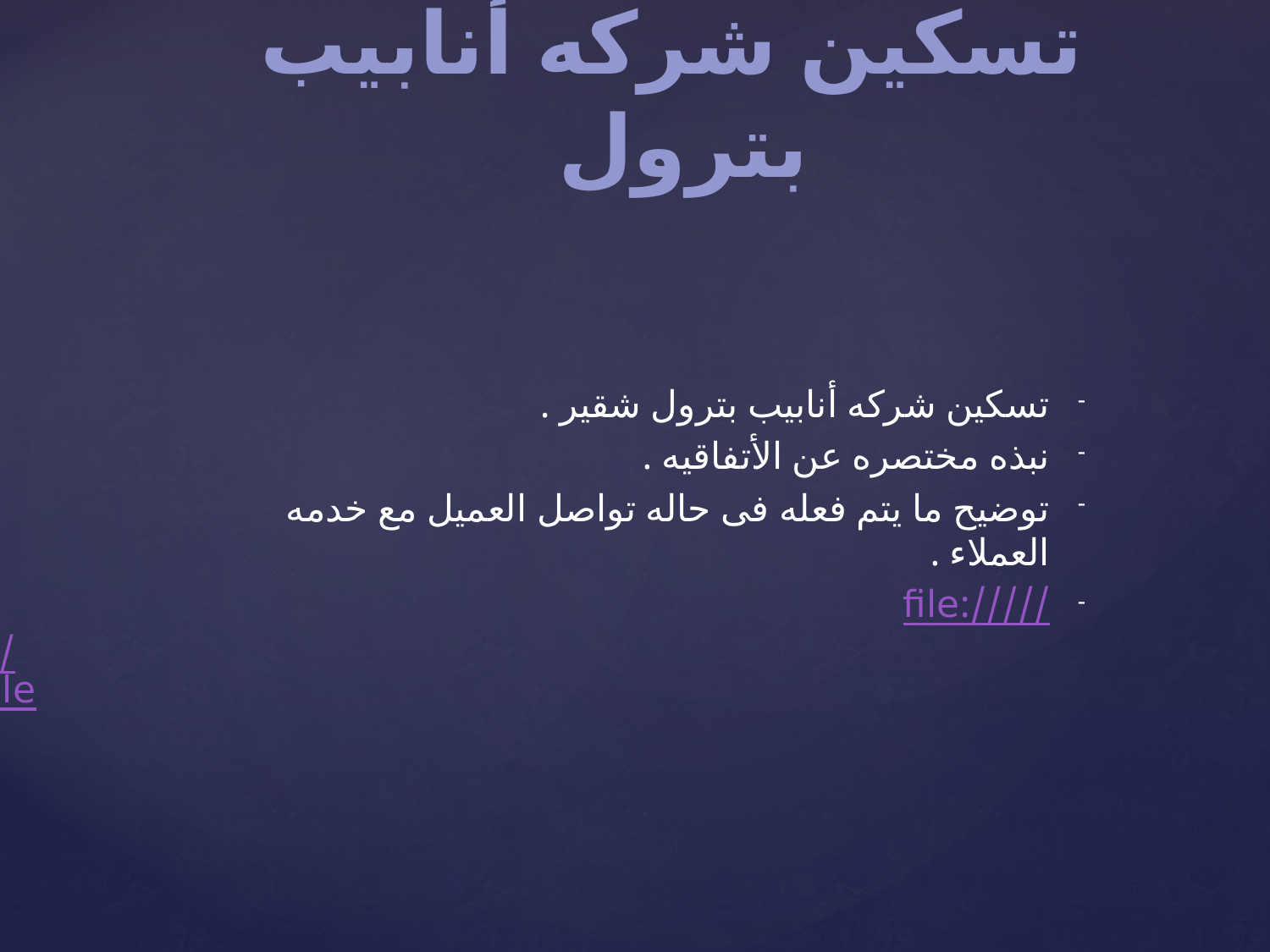

# تسكين شركه أنابيب بترول
تسكين شركه أنابيب بترول شقير .
نبذه مختصره عن الأتفاقيه .
توضيح ما يتم فعله فى حاله تواصل العميل مع خدمه العملاء .
file://///192.168.1.250/Call%20Center%20Sharing/Knowledge%20Base/Go%20Bus%20KB_files/Page501.htm